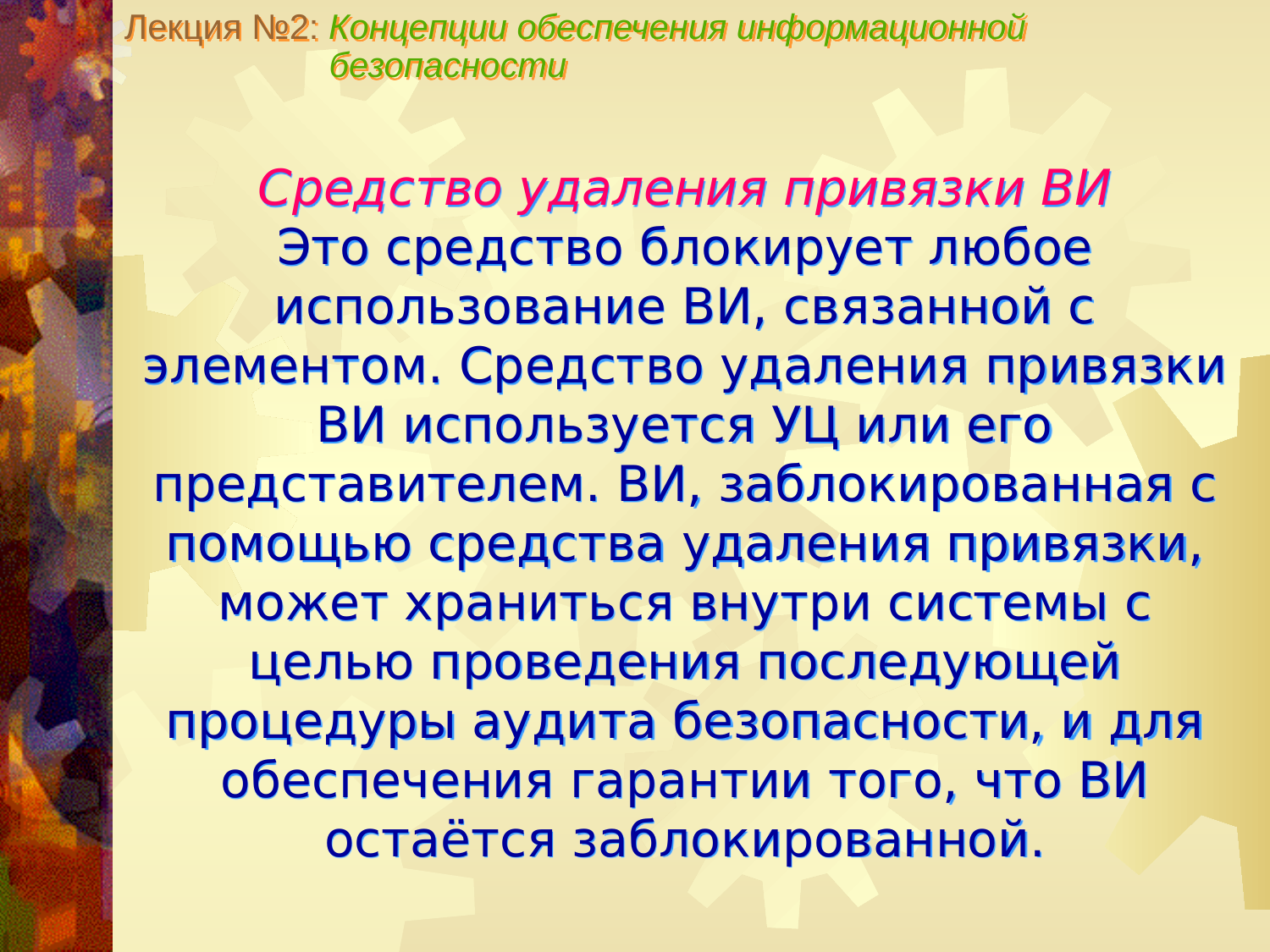

Лекция №2: Концепции обеспечения информационной
                       безопасности
Средство удаления привязки ВИ
Это средство блокирует любое использование ВИ, связанной с элементом. Средство удаления привязки ВИ используется УЦ или его представителем. ВИ, заблокированная с помощью средства удаления привязки, может храниться внутри системы с целью проведения последующей процедуры аудита безопасности, и для обеспечения гарантии того, что ВИ остаётся заблокированной.